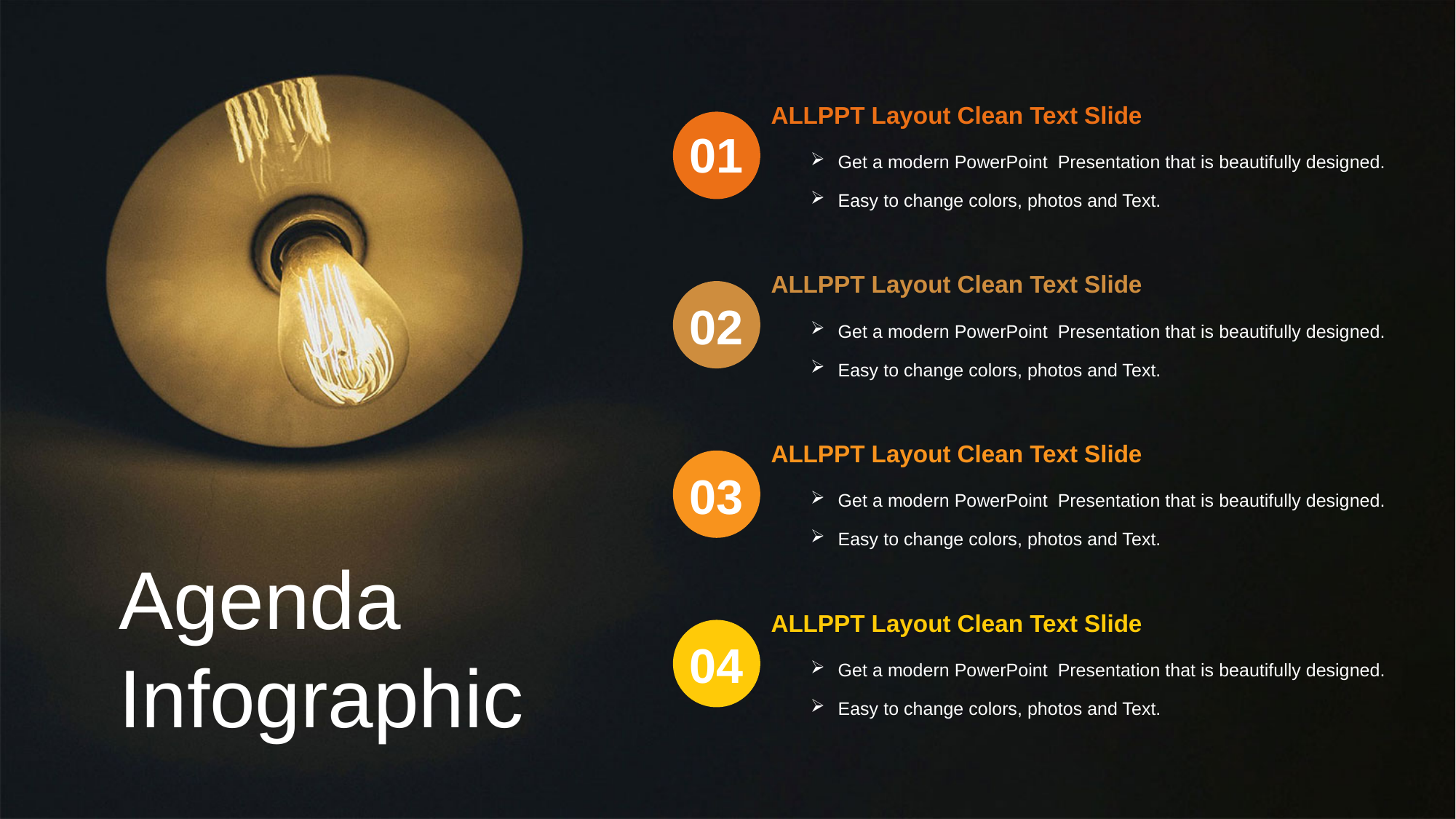

ALLPPT Layout Clean Text Slide
Get a modern PowerPoint  Presentation that is beautifully designed.
Easy to change colors, photos and Text.

01
ALLPPT Layout Clean Text Slide
Get a modern PowerPoint  Presentation that is beautifully designed.
Easy to change colors, photos and Text.

02
ALLPPT Layout Clean Text Slide
Get a modern PowerPoint  Presentation that is beautifully designed.
Easy to change colors, photos and Text.

03
Agenda Infographic
ALLPPT Layout Clean Text Slide
Get a modern PowerPoint  Presentation that is beautifully designed.
Easy to change colors, photos and Text.

04